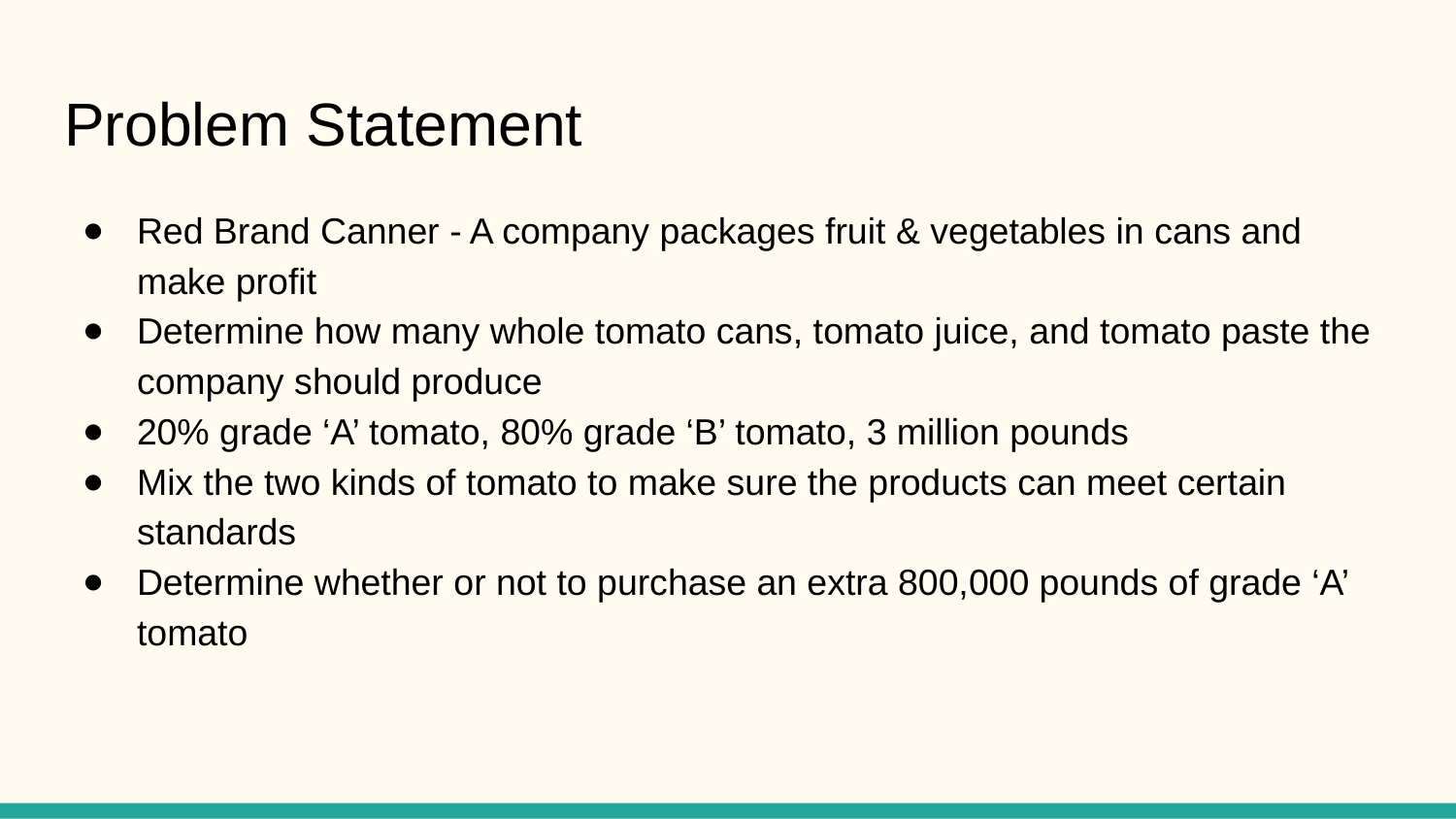

# Problem Statement
Red Brand Canner - A company packages fruit & vegetables in cans and make profit
Determine how many whole tomato cans, tomato juice, and tomato paste the company should produce
20% grade ‘A’ tomato, 80% grade ‘B’ tomato, 3 million pounds
Mix the two kinds of tomato to make sure the products can meet certain standards
Determine whether or not to purchase an extra 800,000 pounds of grade ‘A’ tomato